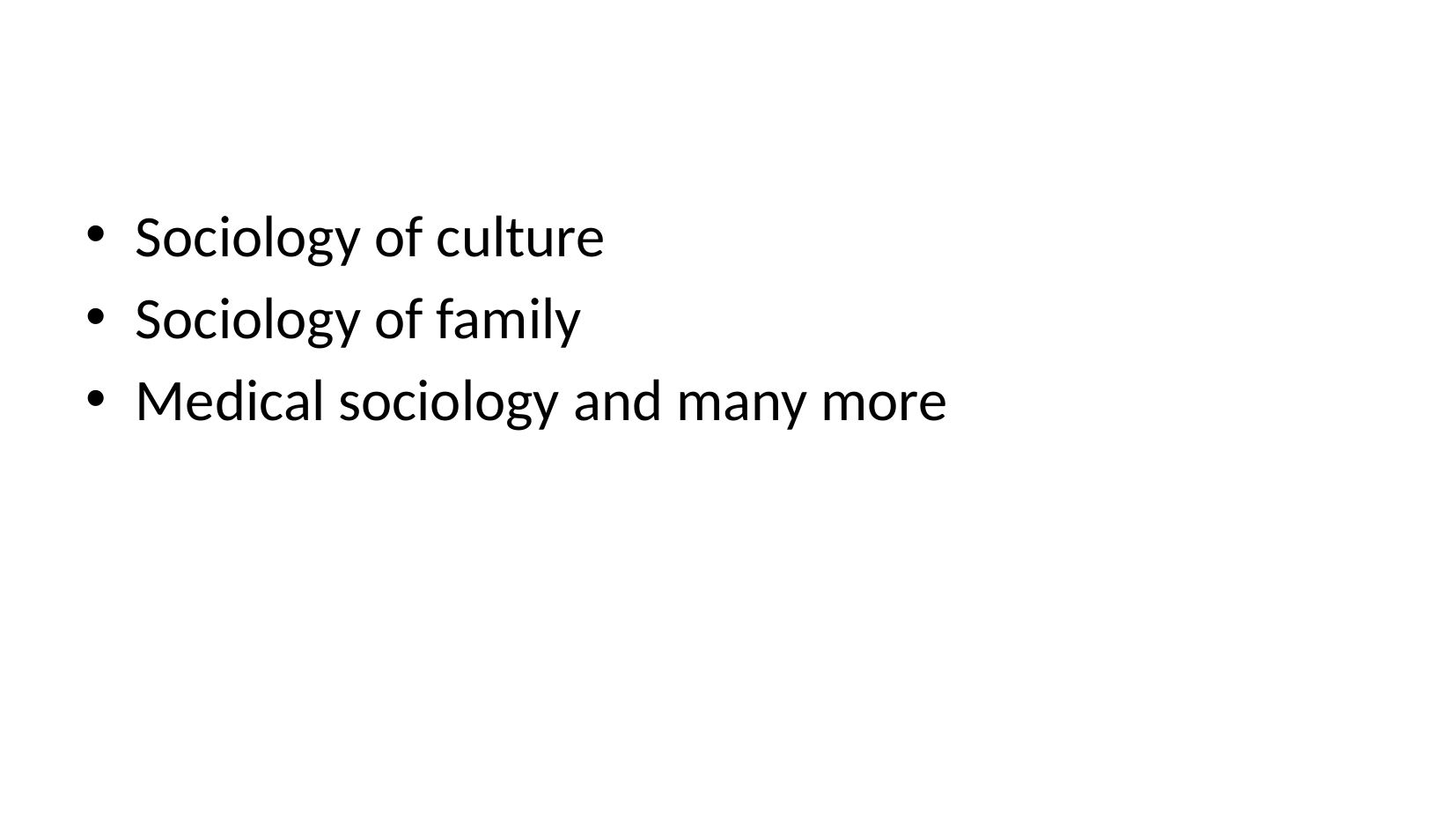

#
Sociology of culture
Sociology of family
Medical sociology and many more